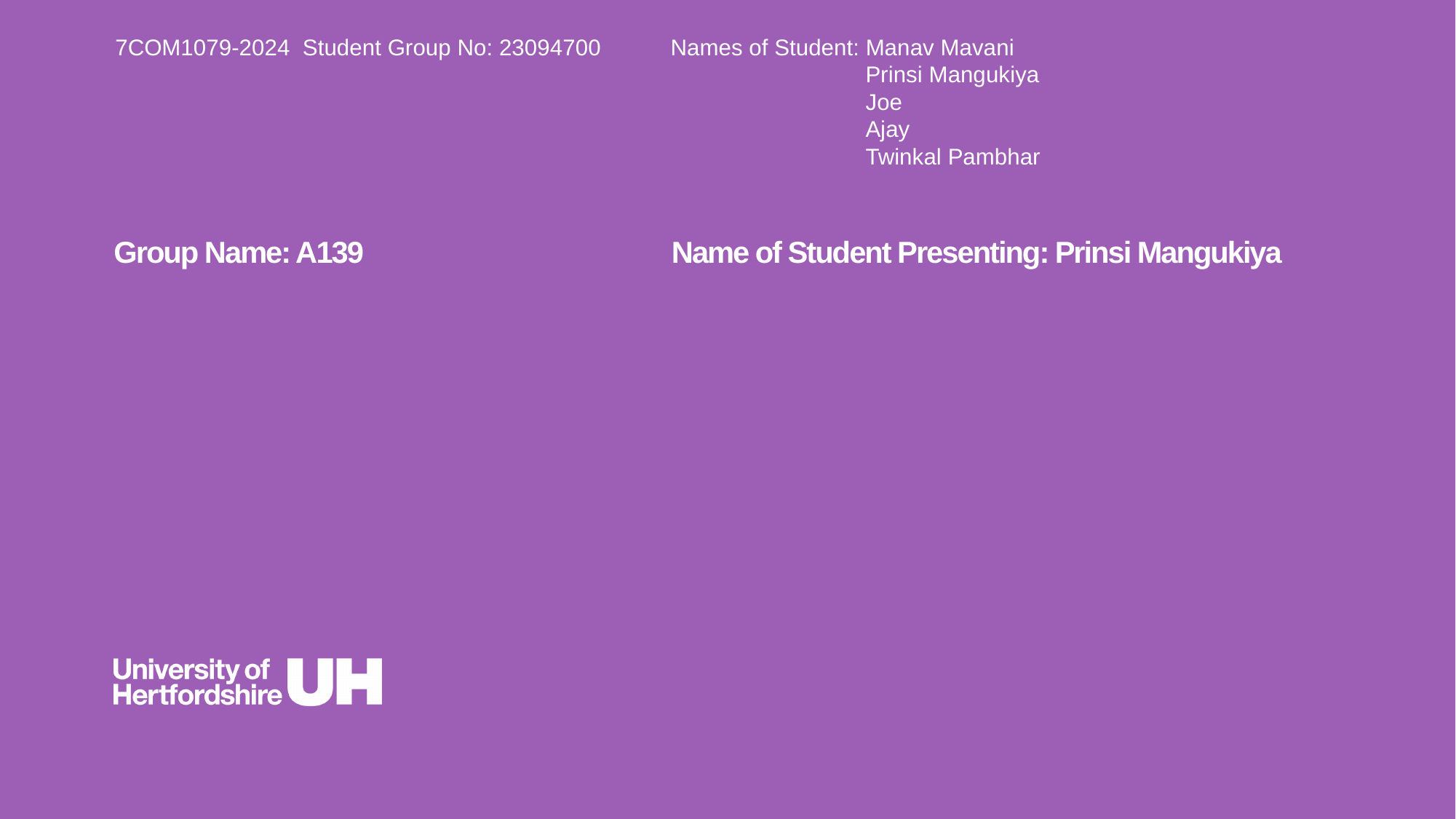

7COM1079-2024  Student Group No: 23094700           Names of Student: Manav Mavani
						               Prinsi Mangukiya
						               Joe
						               Ajay
						               Twinkal Pambhar
Group Name: A139                                             Name of Student Presenting: Prinsi Mangukiya
# Research Question – Tutorial Presentation for Feedback Date: 18/11/2024